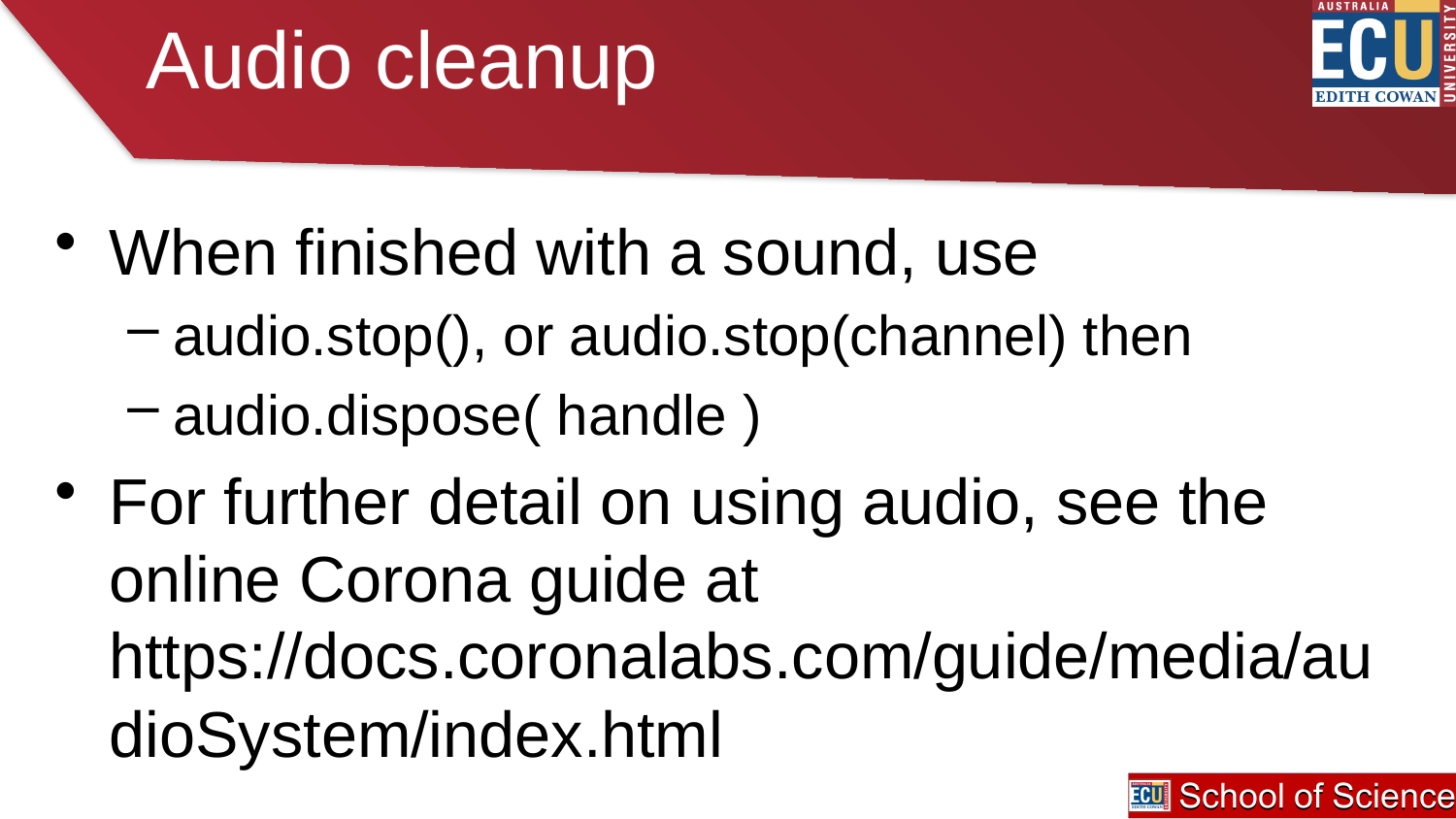

# Audio cleanup
When finished with a sound, use
audio.stop(), or audio.stop(channel) then
audio.dispose( handle )
For further detail on using audio, see the online Corona guide at
https://docs.coronalabs.com/guide/media/audioSystem/index.html